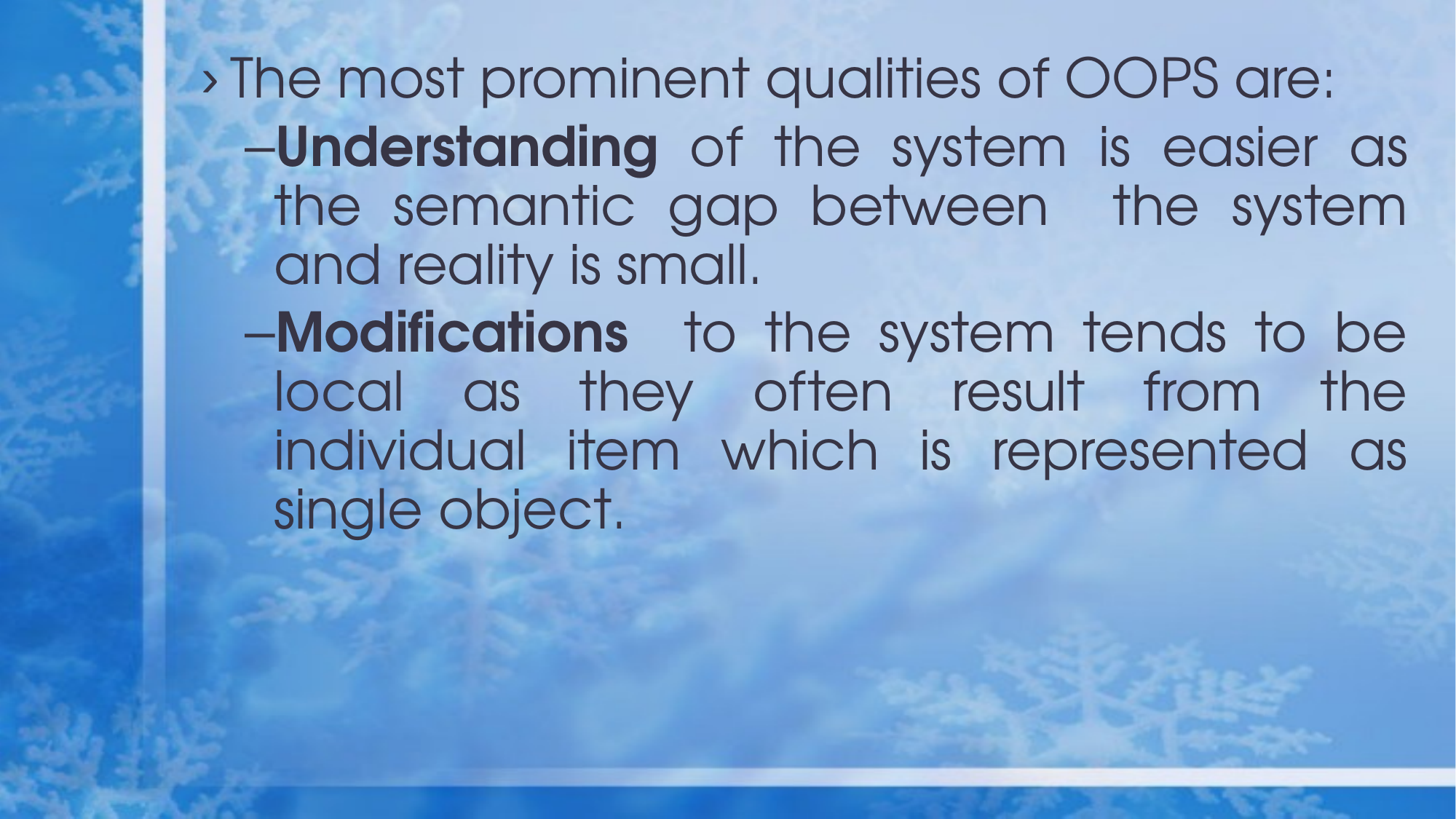

The most prominent qualities of OOPS are:
Understanding of the system is easier as the semantic gap between  the system and reality is small.
Modifications  to the system tends to be local as they often result from the individual item which is represented as single object.